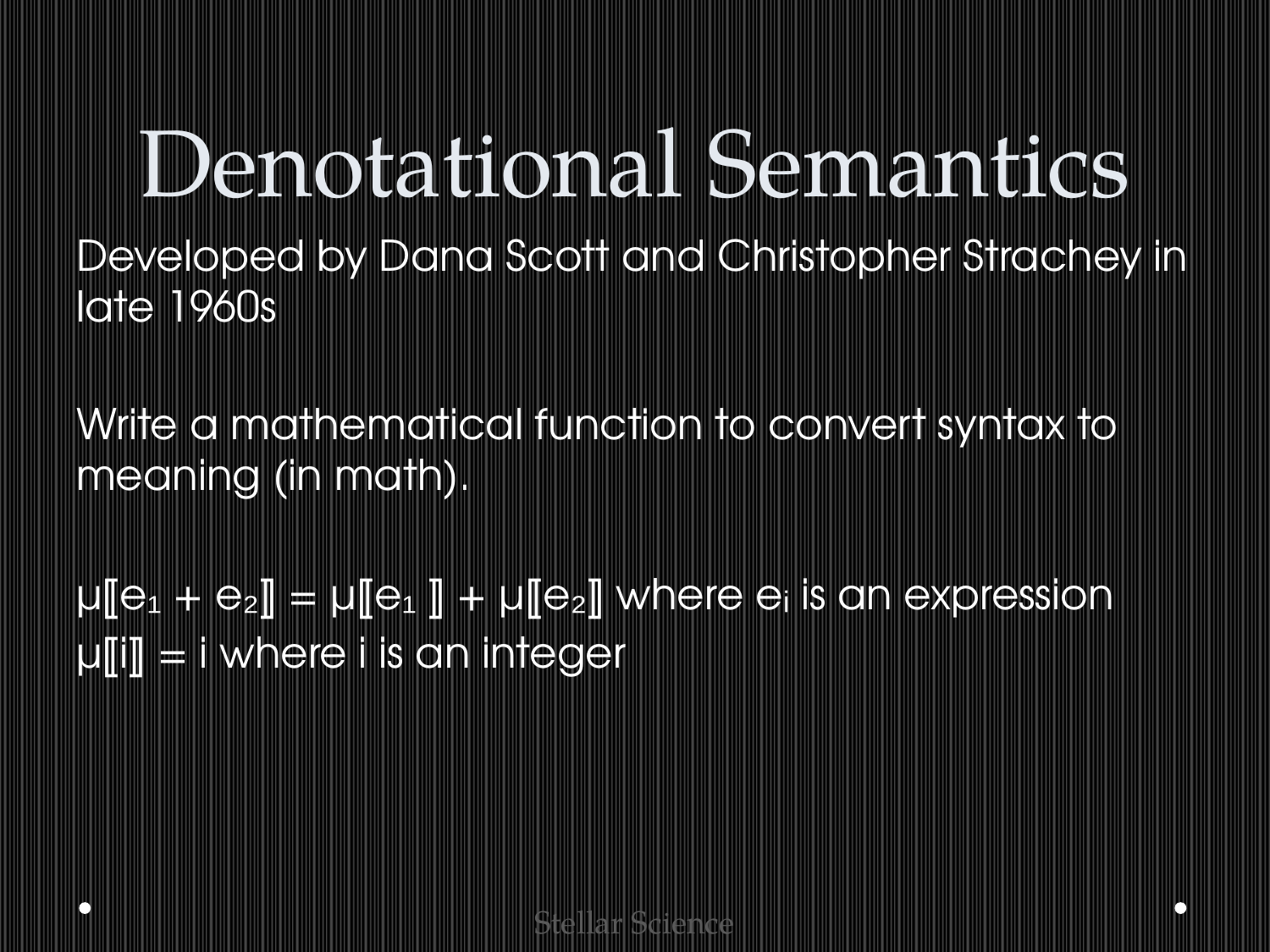

# Denotational Semantics
Developed by Dana Scott and Christopher Strachey in late 1960s

Write a mathematical function to convert syntax to meaning (in math).

μ⟦e₁ + e₂⟧ = μ⟦e₁ ⟧ + μ⟦e₂⟧ where eᵢ is an expression
μ⟦i⟧ = i where i is an integer
Stellar Science